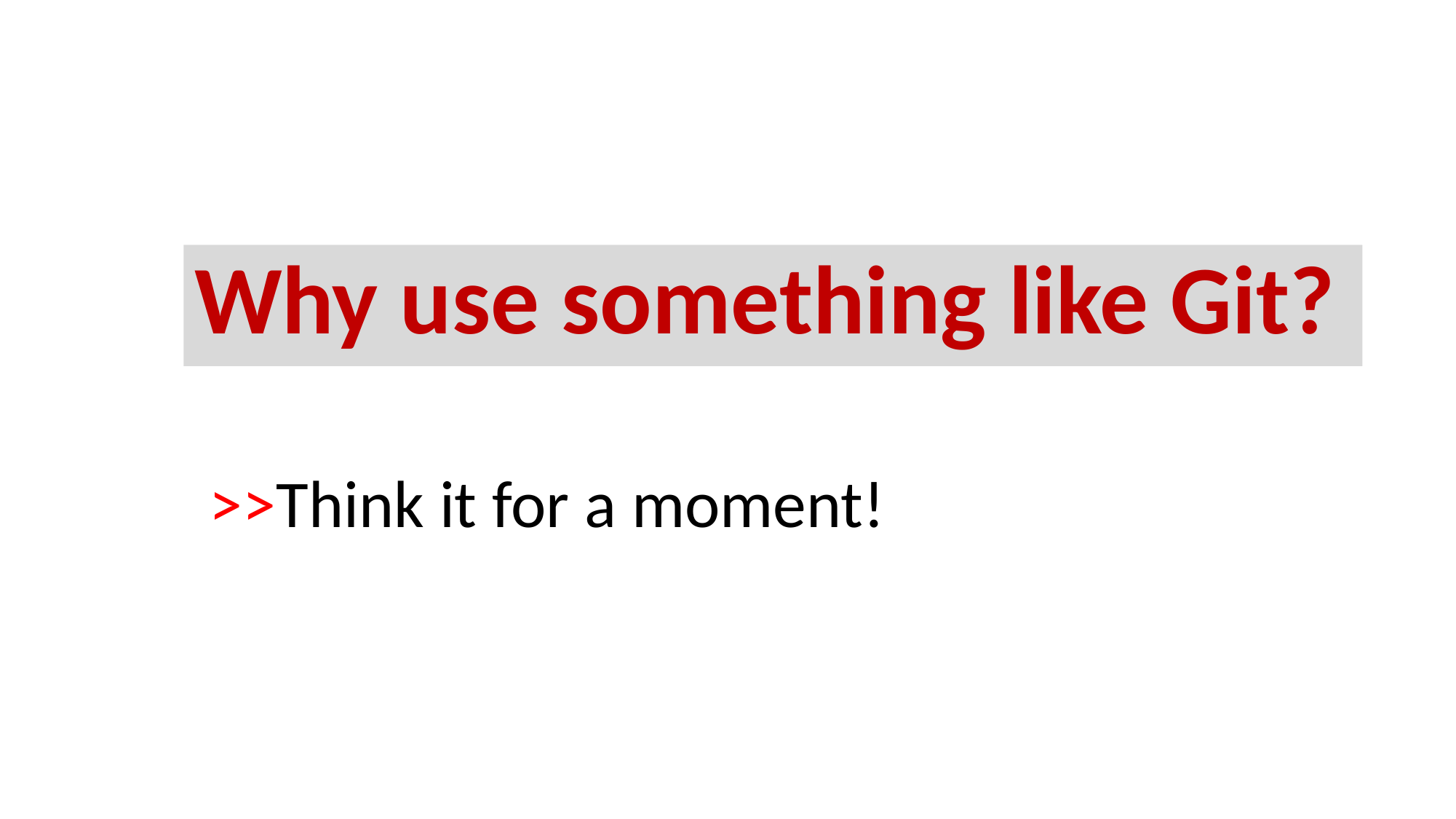

Why use something like Git?
# >>Think it for a moment!